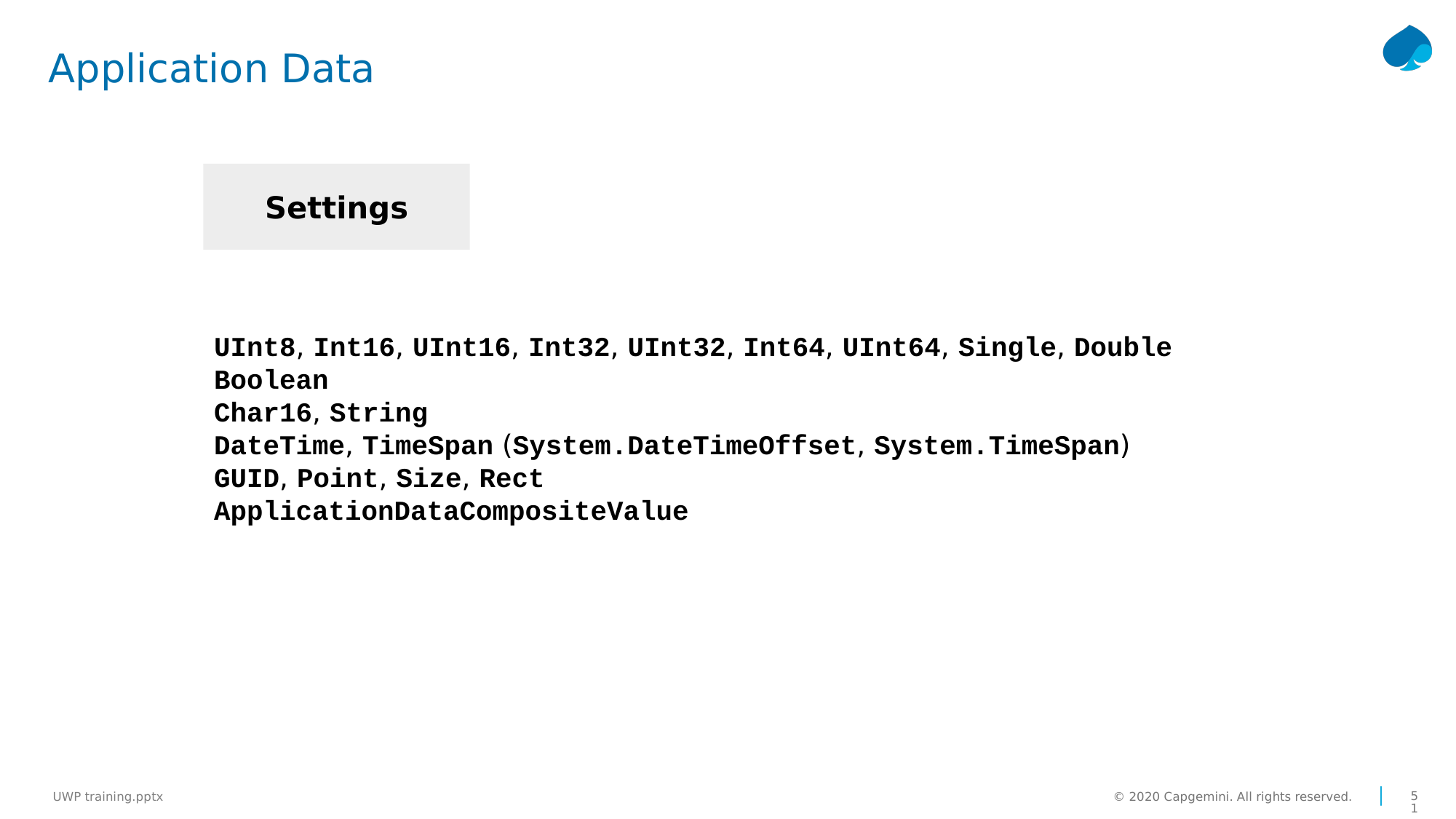

# Application Data
Settings
UInt8, Int16, UInt16, Int32, UInt32, Int64, UInt64, Single, Double
Boolean
Char16, String
DateTime, TimeSpan (System.DateTimeOffset, System.TimeSpan)
GUID, Point, Size, Rect
ApplicationDataCompositeValue
© 2020 Capgemini. All rights reserved.
51